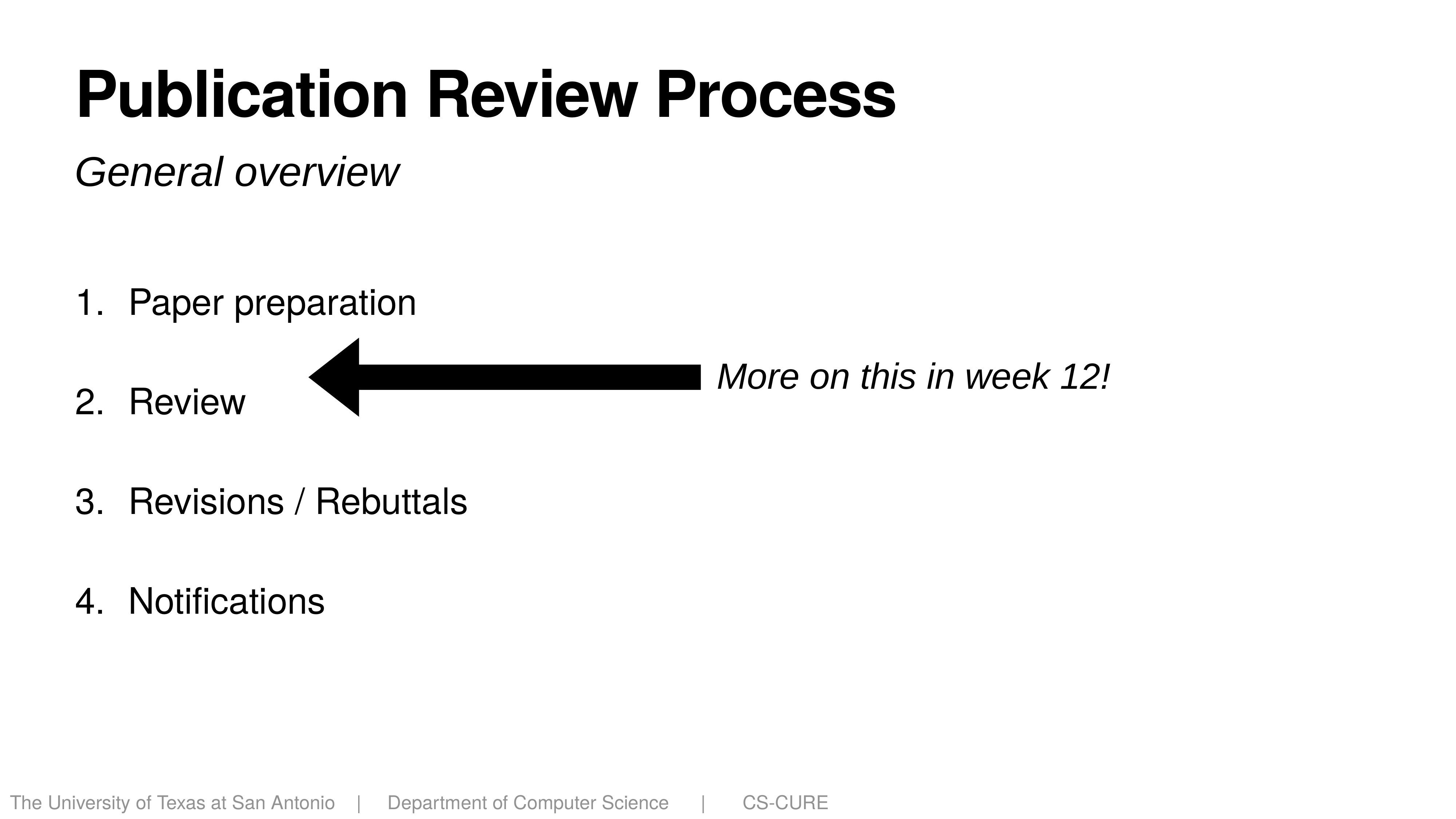

# Publication Review Process
General overview
Paper preparation
Review
Revisions / Rebuttals
Notifications

More on this in week 12!
5